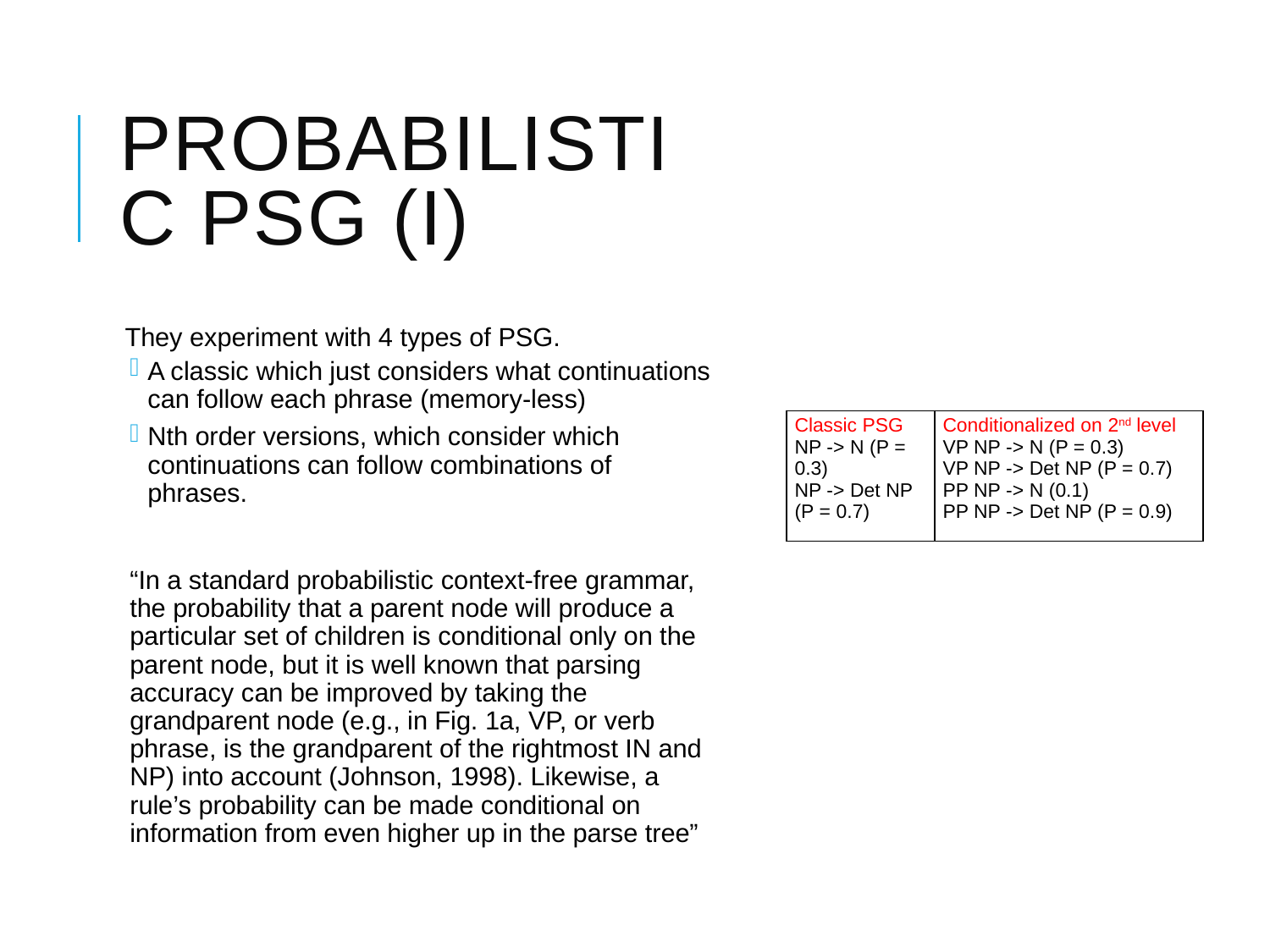

# Probabilistic PSG (I)
They experiment with 4 types of PSG.
A classic which just considers what continuations can follow each phrase (memory-less)
Nth order versions, which consider which continuations can follow combinations of phrases.

“In a standard probabilistic context-free grammar, the probability that a parent node will produce a particular set of children is conditional only on the parent node, but it is well known that parsing accuracy can be improved by taking the grandparent node (e.g., in Fig. 1a, VP, or verb phrase, is the grandparent of the rightmost IN and NP) into account (Johnson, 1998). Likewise, a rule’s probability can be made conditional on information from even higher up in the parse tree”

| Classic PSG NP -> N (P = 0.3) NP -> Det NP (P = 0.7) | Conditionalized on 2nd level VP NP -> N (P = 0.3) VP NP -> Det NP (P = 0.7) PP NP -> N (0.1) PP NP -> Det NP (P = 0.9) |
| --- | --- |